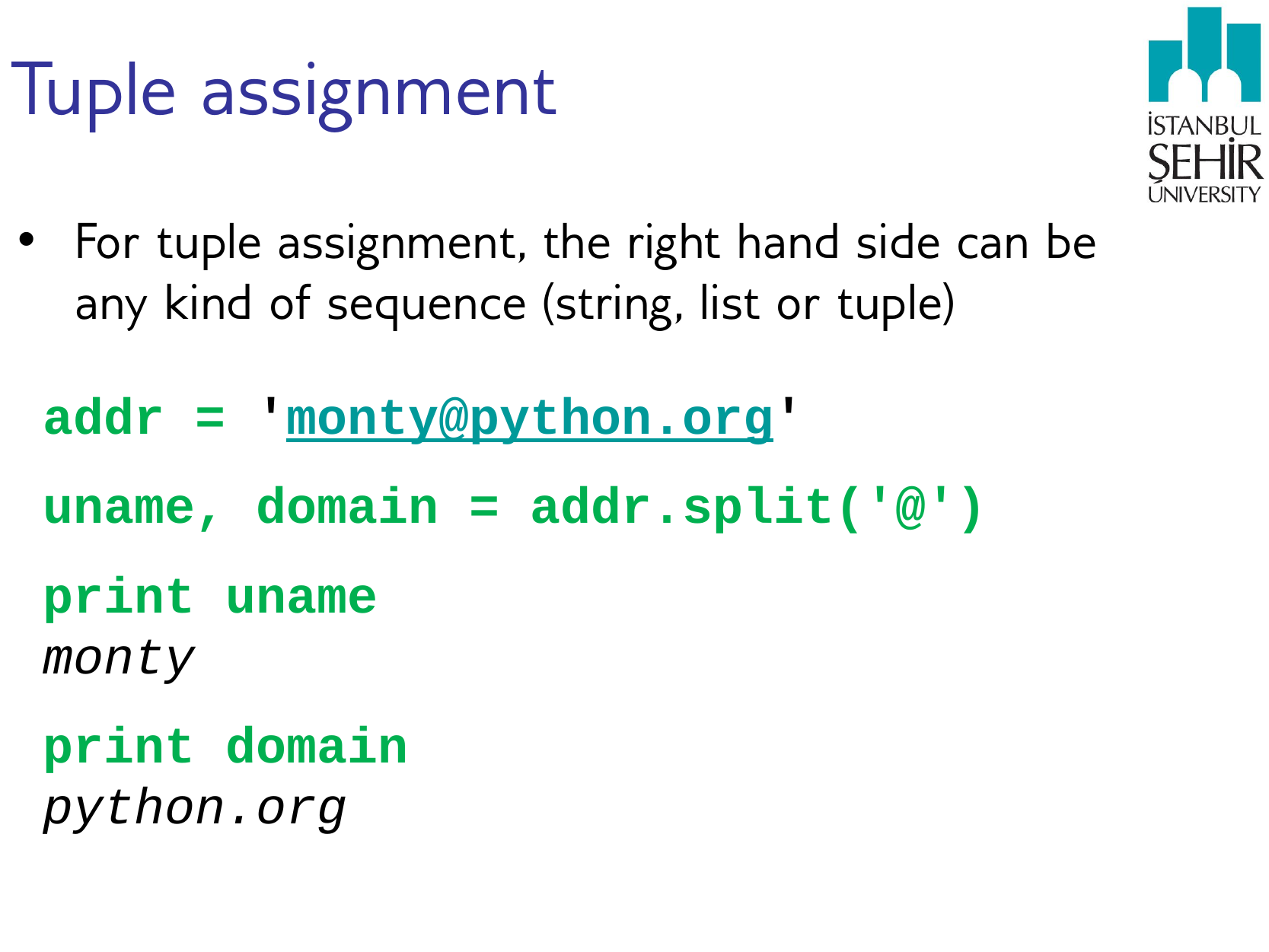

# Tuple assignment
For tuple assignment, the right hand side can be any kind of sequence (string, list or tuple)
addr = 'monty@python.org'
uname, domain = addr.split('@')
print uname
monty
print domain
python.org